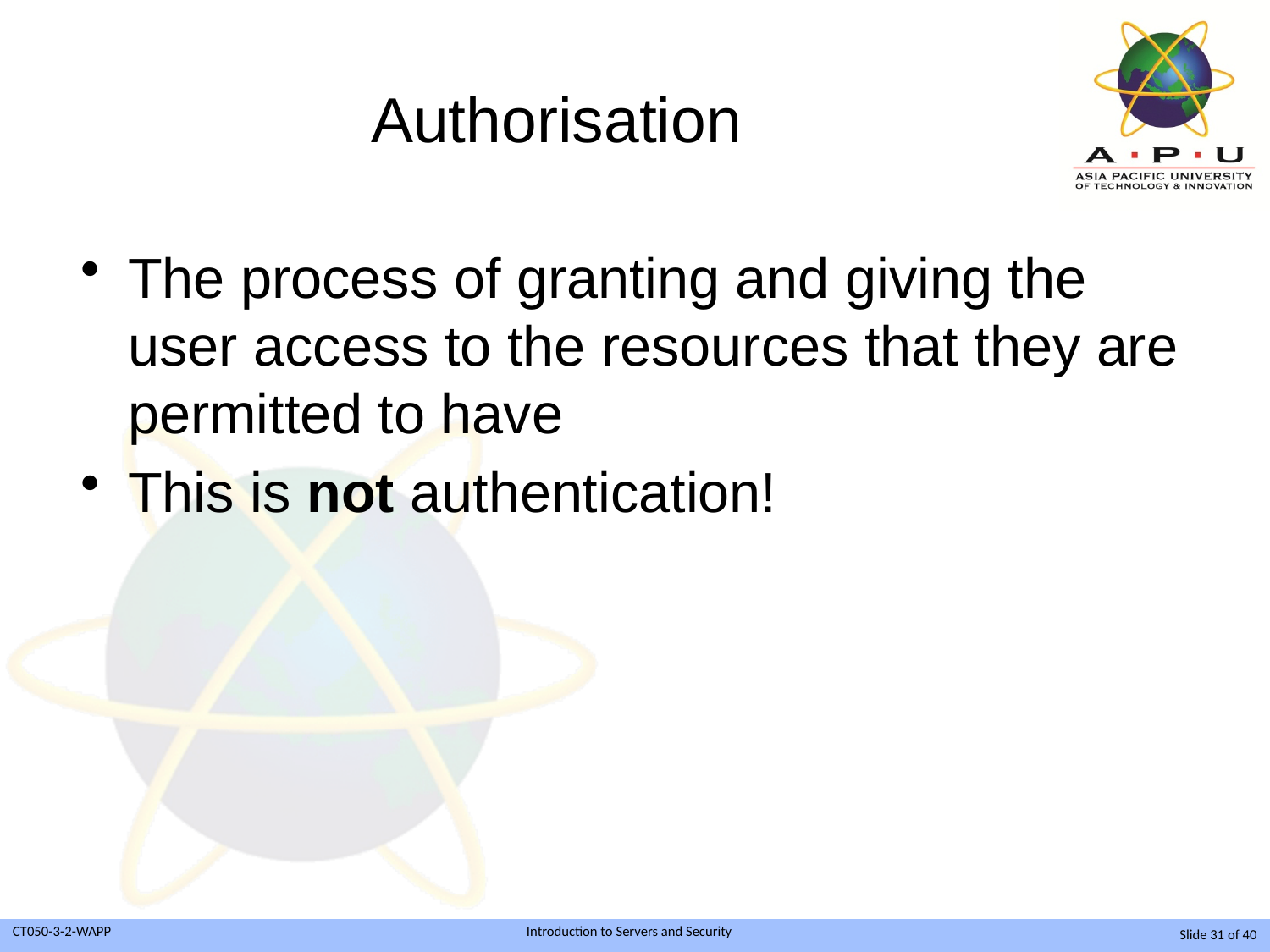

# Authorisation
The process of granting and giving the user access to the resources that they are permitted to have
This is not authentication!